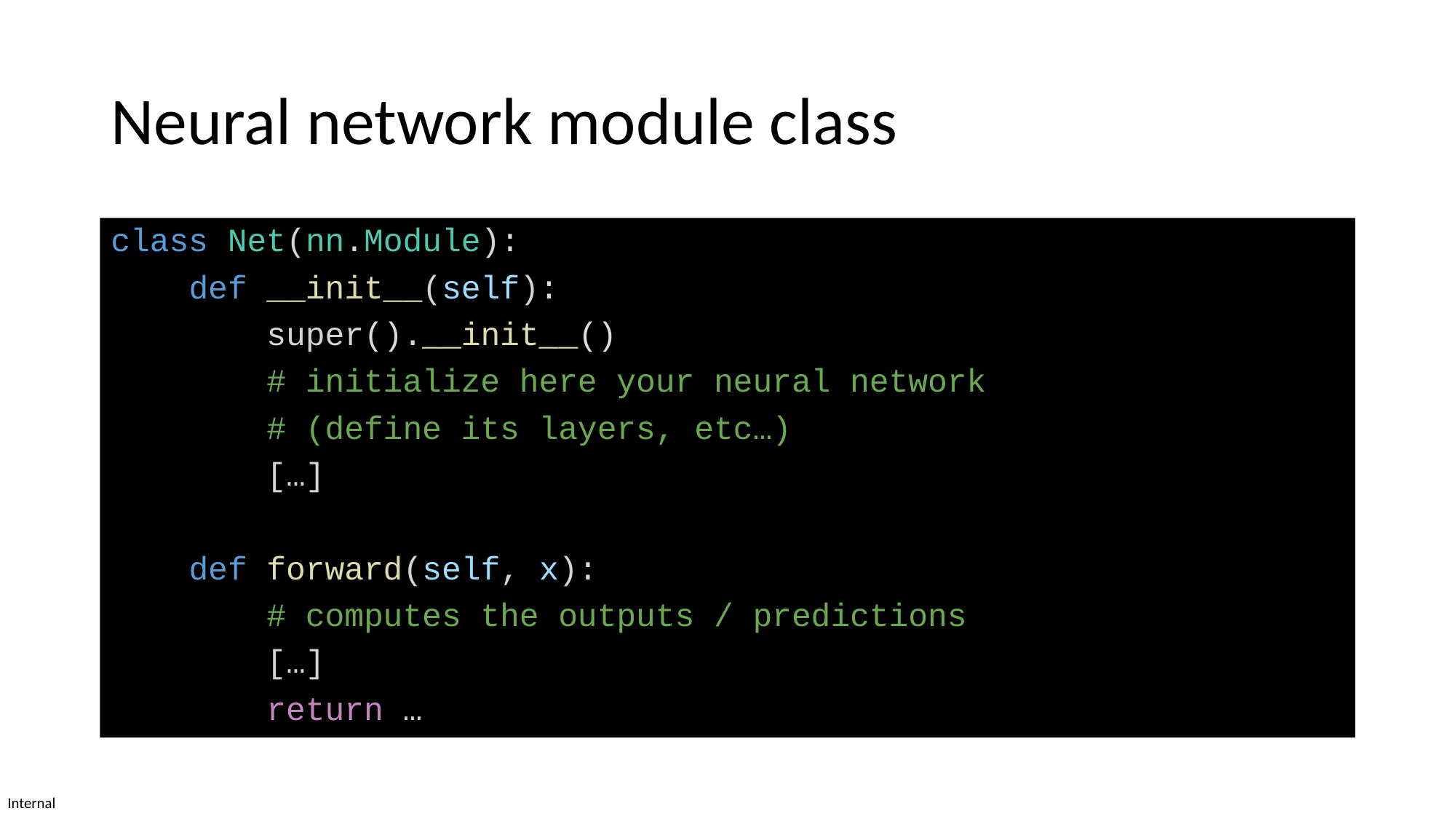

# Neural network module class
class Net(nn.Module):
    def __init__(self):
        super().__init__()
        # initialize here your neural network
        # (define its layers, etc…)
        […]

    def forward(self, x):
        # computes the outputs / predictions
        […]
        return …